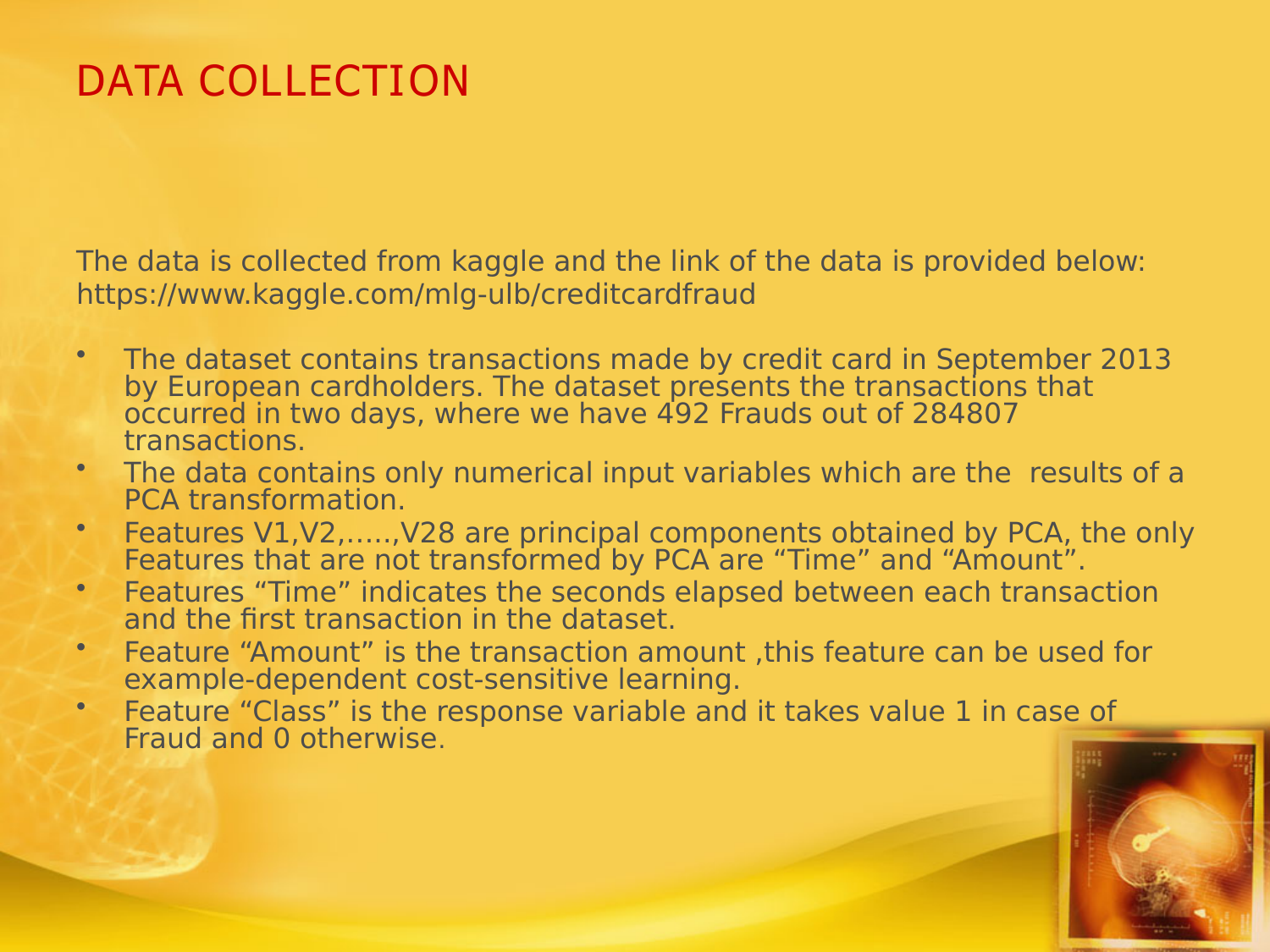

# DATA COLLECTION

The data is collected from kaggle and the link of the data is provided below:
https://www.kaggle.com/mlg-ulb/creditcardfraud

The dataset contains transactions made by credit card in September 2013 by European cardholders. The dataset presents the transactions that occurred in two days, where we have 492 Frauds out of 284807 transactions.
The data contains only numerical input variables which are the  results of a PCA transformation.
Features V1,V2,…..,V28 are principal components obtained by PCA, the only Features that are not transformed by PCA are “Time” and “Amount”.
Features “Time” indicates the seconds elapsed between each transaction and the first transaction in the dataset.
Feature “Amount” is the transaction amount ,this feature can be used for example-dependent cost-sensitive learning.
Feature “Class” is the response variable and it takes value 1 in case of Fraud and 0 otherwise.